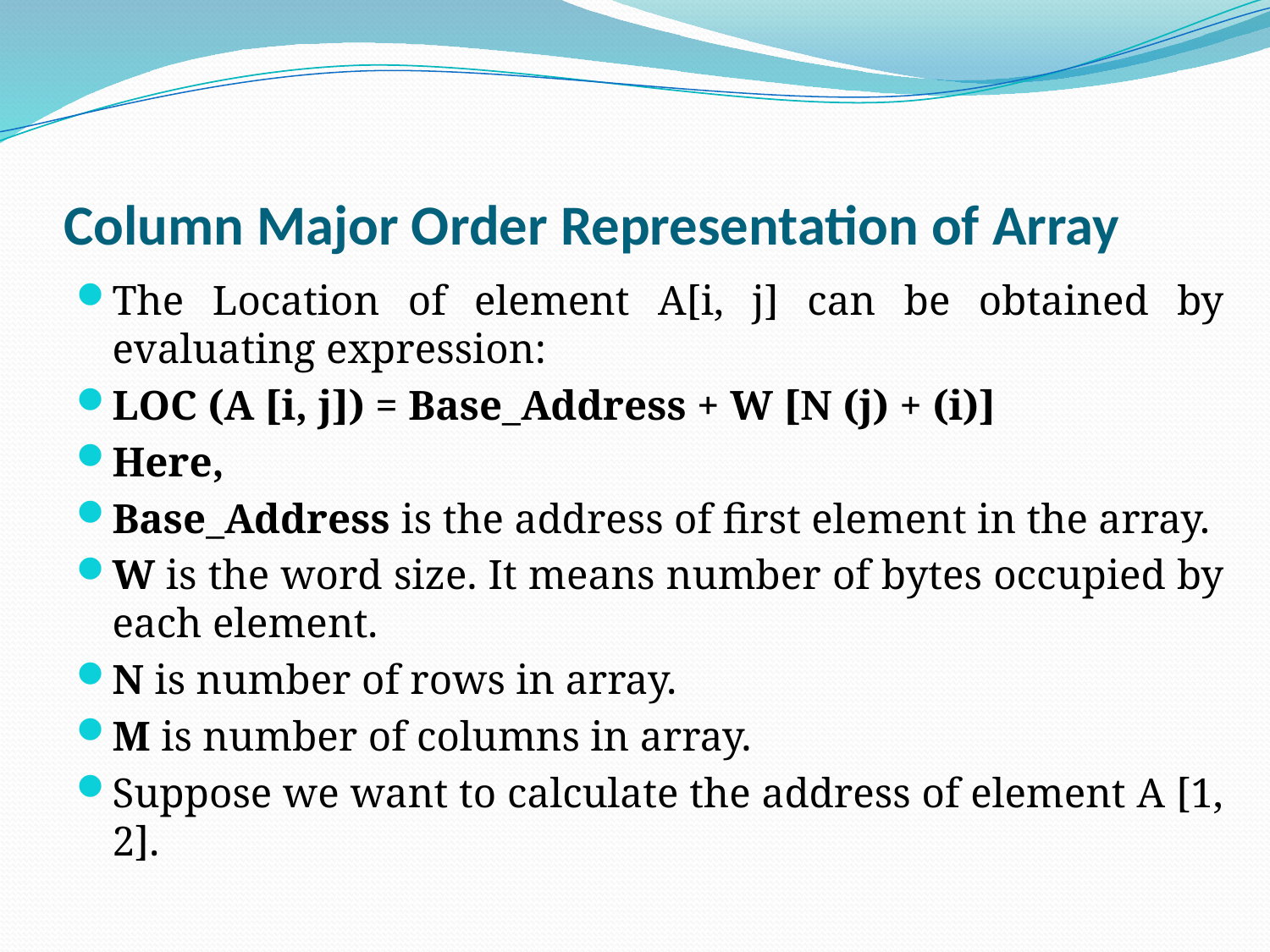

# Column Major Order Representation of Array
The Location of element A[i, j] can be obtained by evaluating expression:
LOC (A [i, j]) = Base_Address + W [N (j) + (i)]
Here,
Base_Address is the address of first element in the array.
W is the word size. It means number of bytes occupied by each element.
N is number of rows in array.
M is number of columns in array.
Suppose we want to calculate the address of element A [1, 2].